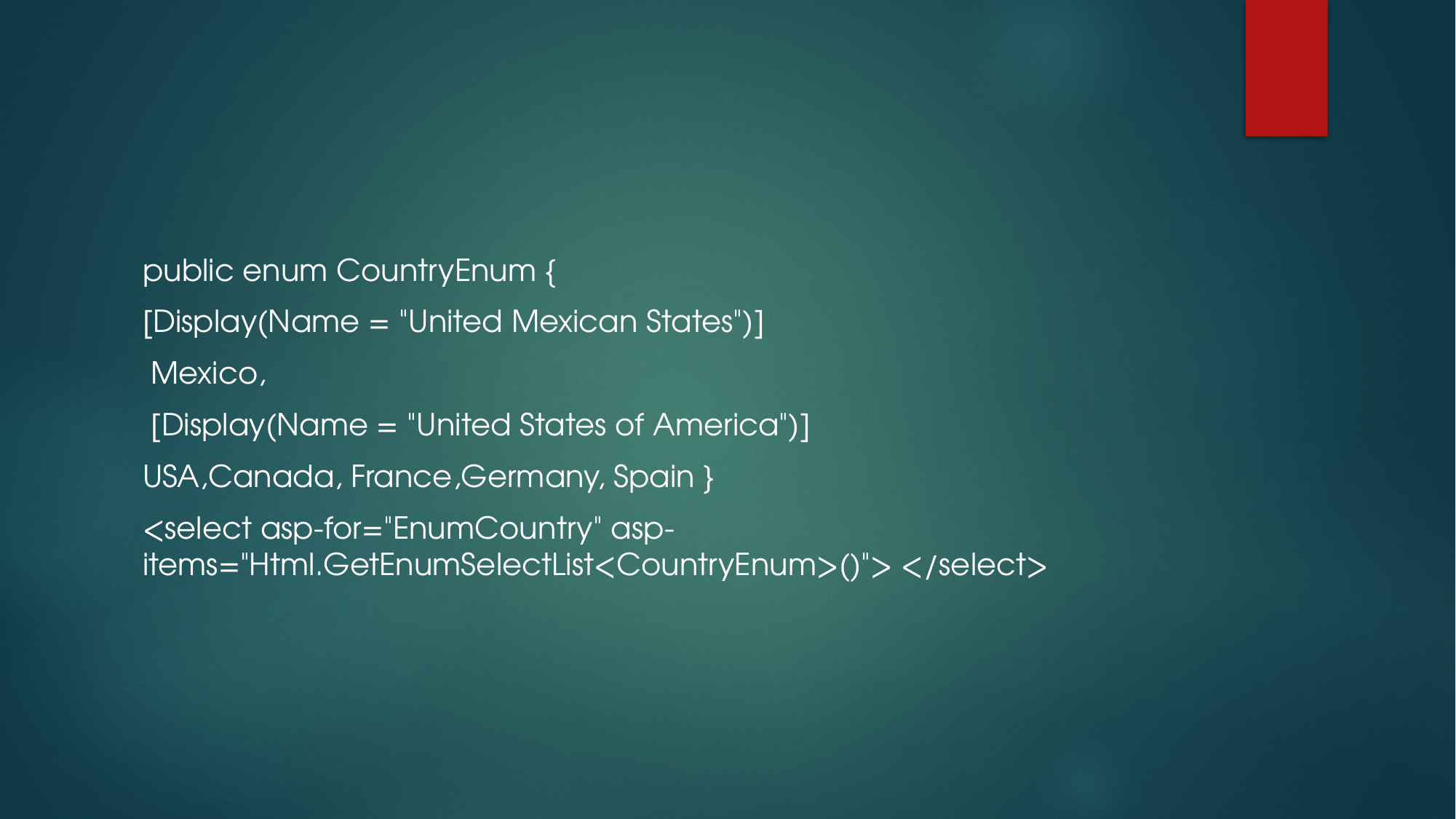

#
public enum CountryEnum {
[Display(Name = "United Mexican States")]
 Mexico,
 [Display(Name = "United States of America")]
USA,Canada, France,Germany, Spain }
<select asp-for="EnumCountry" asp-items="Html.GetEnumSelectList<CountryEnum>()"> </select>